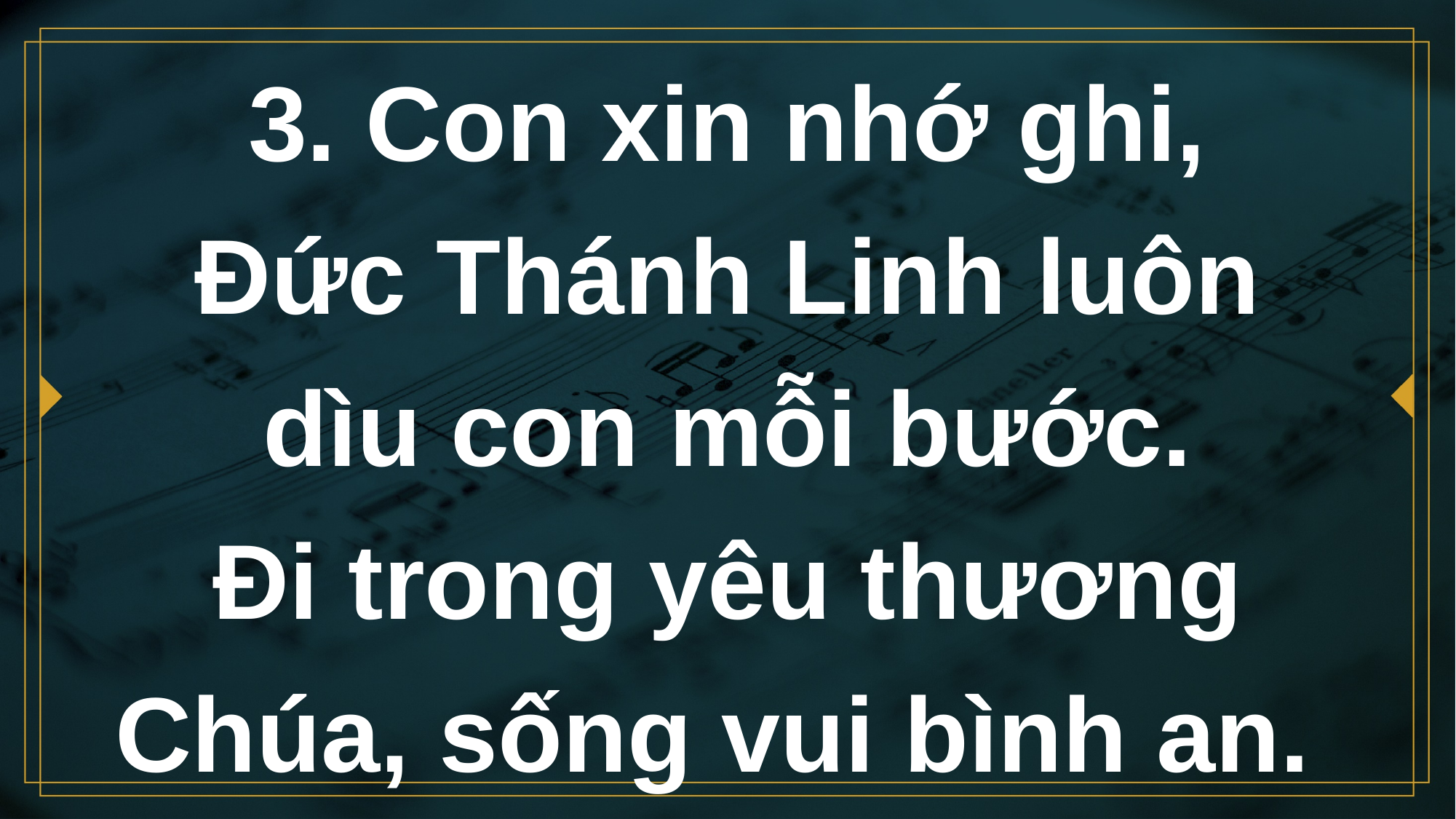

# 3. Con xin nhớ ghi, Đức Thánh Linh luôn dìu con mỗi bước. Đi trong yêu thương Chúa, sống vui bình an.